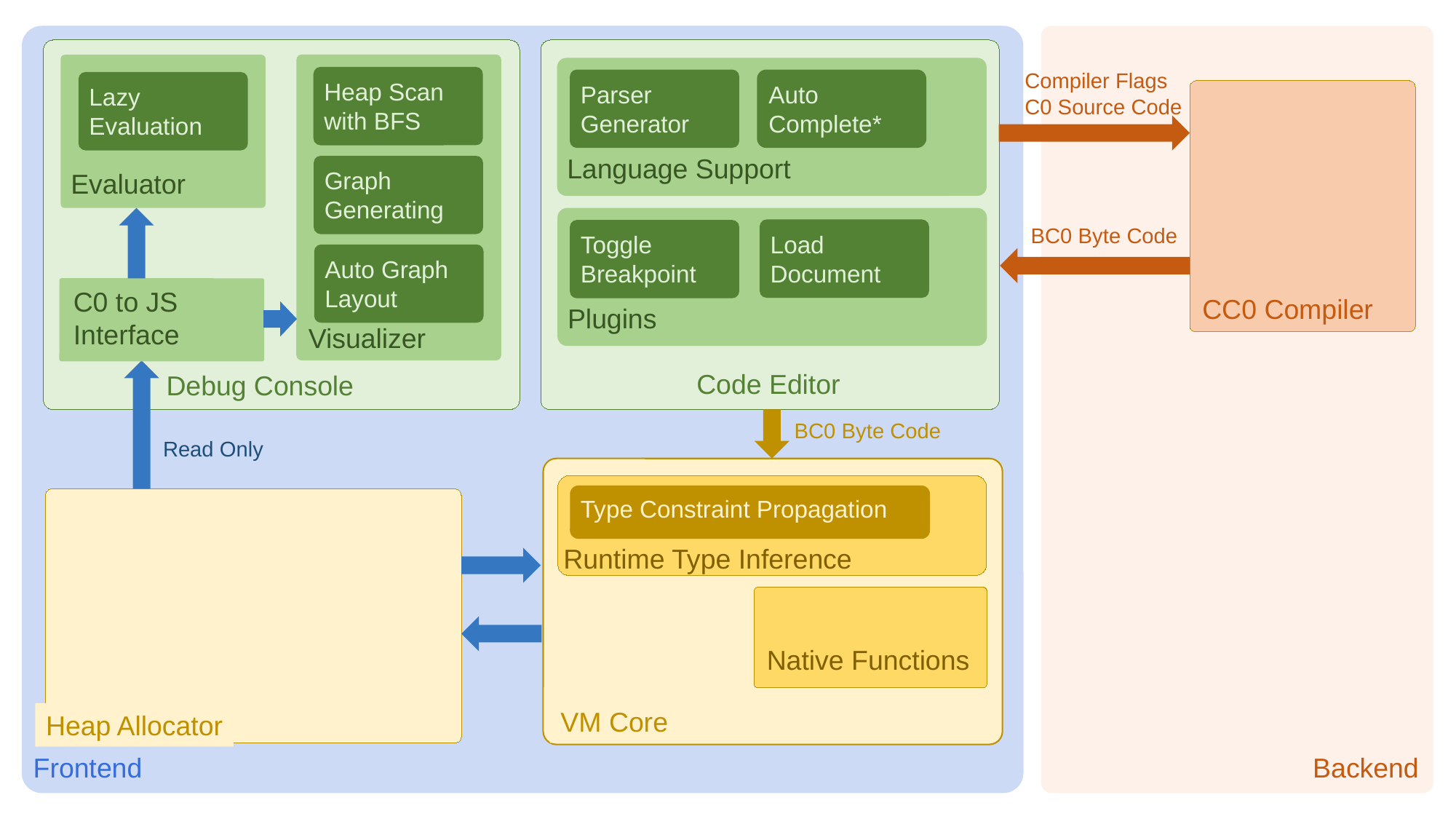

Code Editor

Debug Console

Visualizer

Evaluator

Language Support
Compiler Flags

Heap Scan with BFS

Parser Generator

Auto Complete*

Lazy Evaluation

CC0 Compiler
C0 Source Code

Graph Generating

Plugins
BC0 Byte Code

Load Document

Toggle Breakpoint

Auto Graph Layout

C0 to JS Interface

BC0 Byte Code

Read Only

VM Core

Runtime Type Inference

Type Constraint Propagation

Heap Allocator

Native Functions

Frontend
Backend